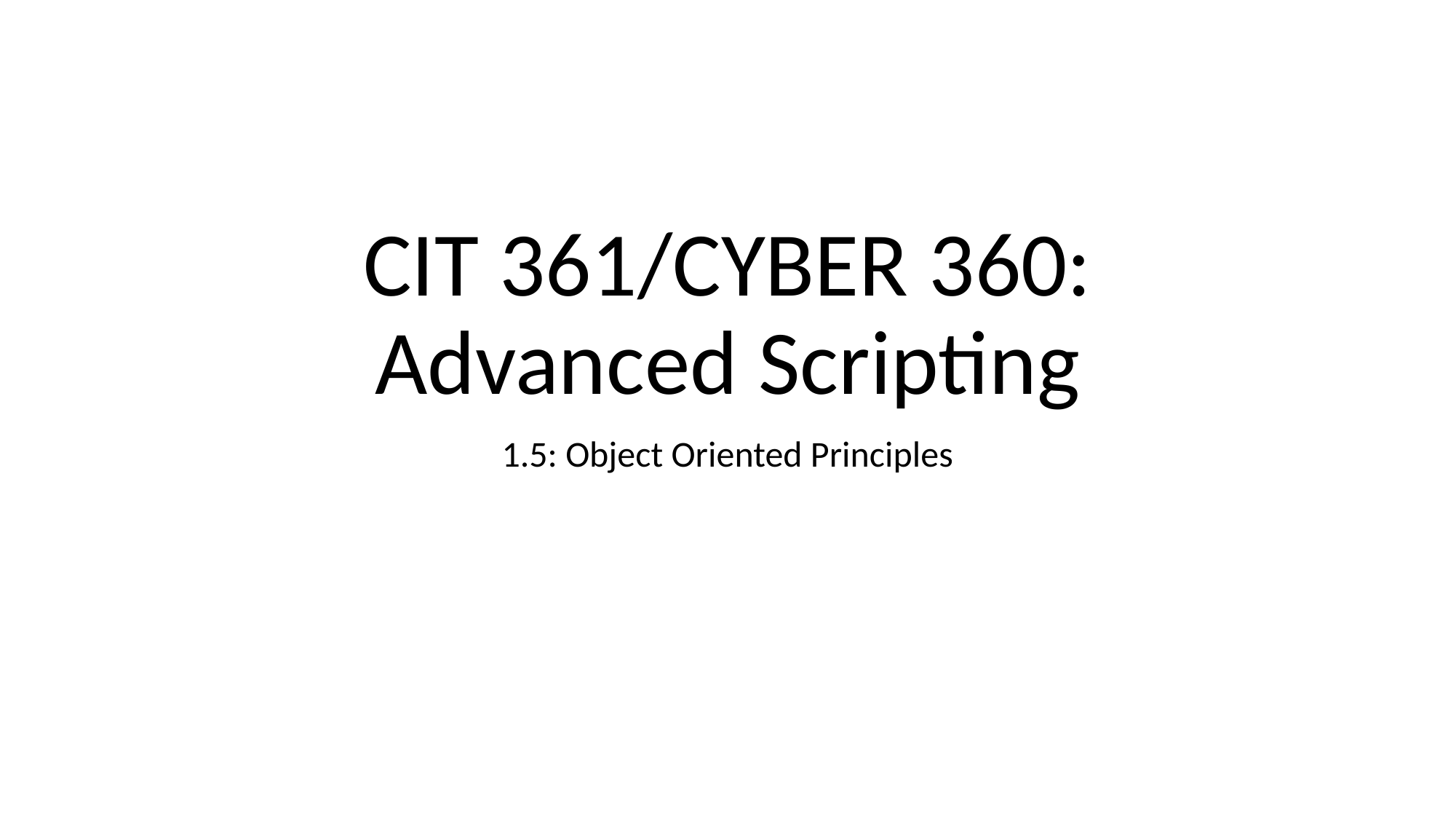

# CIT 361/CYBER 360: Advanced Scripting
1.5: Object Oriented Principles